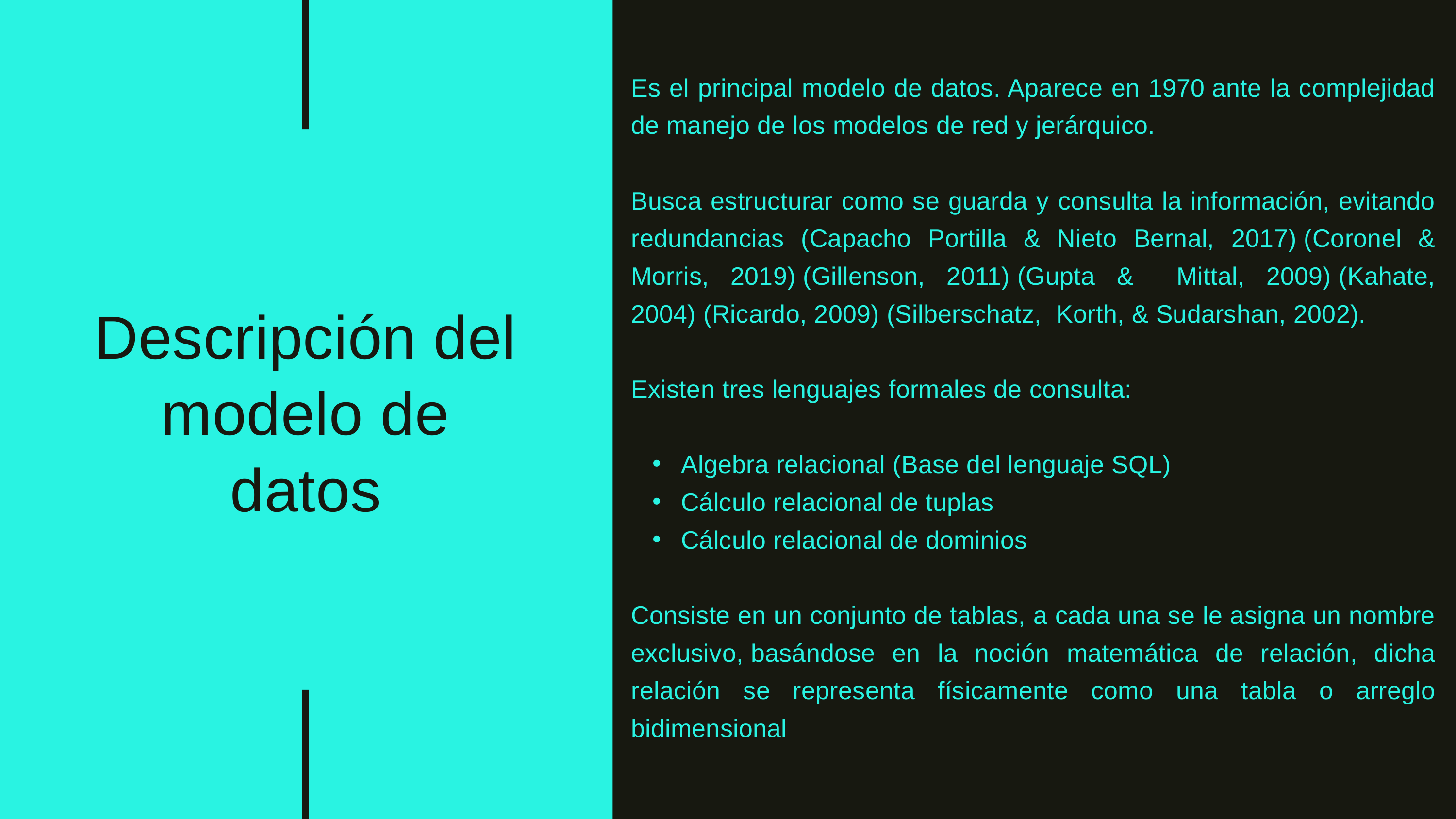

Es el principal modelo de datos. Aparece en 1970 ante la complejidad de manejo de los modelos de red y jerárquico.

Busca estructurar como se guarda y consulta la información, evitando redundancias (Capacho Portilla & Nieto Bernal, 2017) (Coronel & Morris, 2019) (Gillenson, 2011) (Gupta &  Mittal, 2009) (Kahate, 2004) (Ricardo, 2009) (Silberschatz,  Korth, & Sudarshan, 2002).

Existen tres lenguajes formales de consulta:

 Algebra relacional (Base del lenguaje SQL)
 Cálculo relacional de tuplas
 Cálculo relacional de dominios

Consiste en un conjunto de tablas, a cada una se le asigna un nombre exclusivo, basándose en la noción matemática de relación, dicha relación se representa físicamente como una tabla o arreglo bidimensional
Descripción del modelo de datos